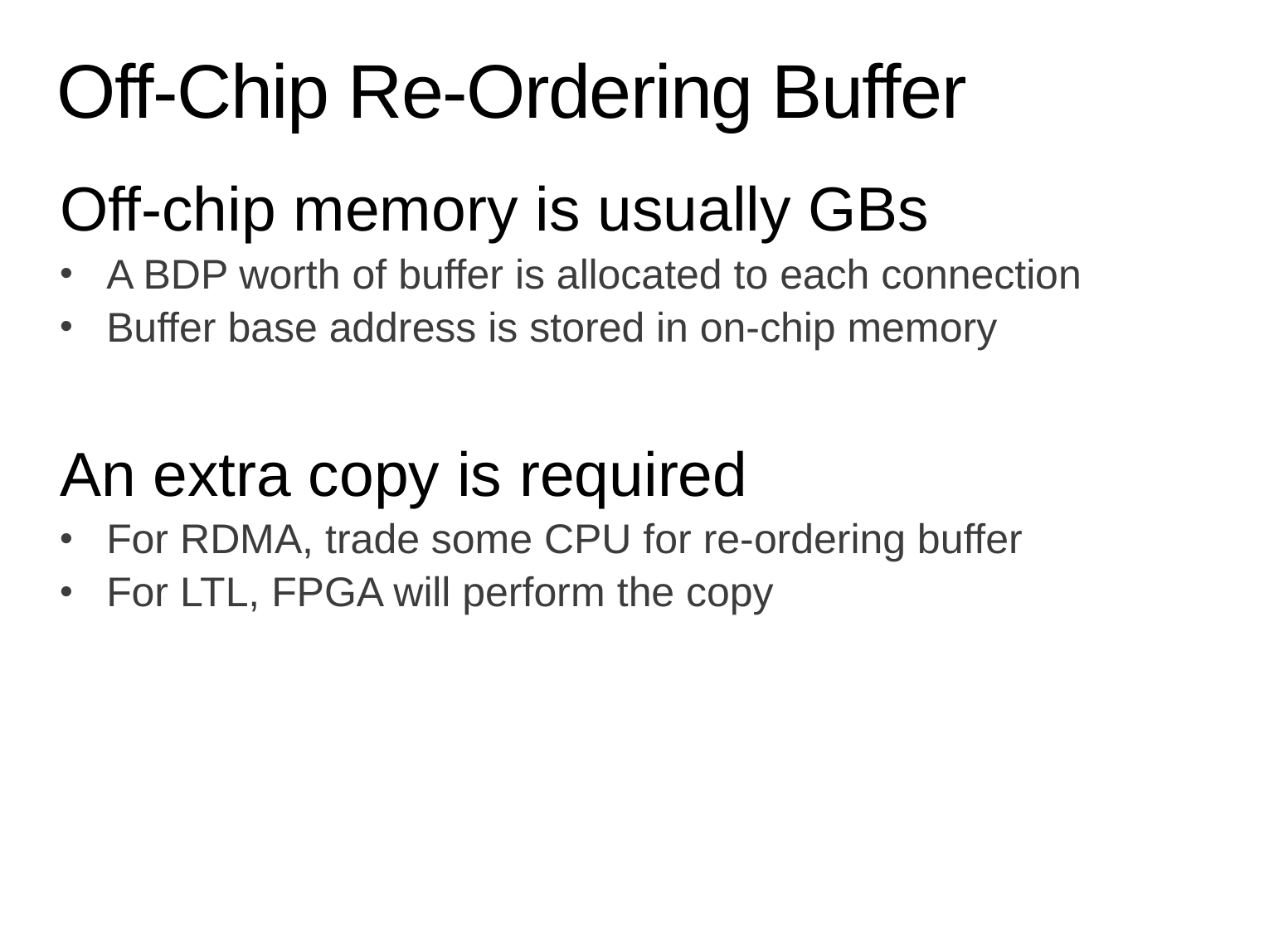

# Off-Chip Re-Ordering Buffer
Off-chip memory is usually GBs
A BDP worth of buffer is allocated to each connection
Buffer base address is stored in on-chip memory

An extra copy is required
For RDMA, trade some CPU for re-ordering buffer
For LTL, FPGA will perform the copy